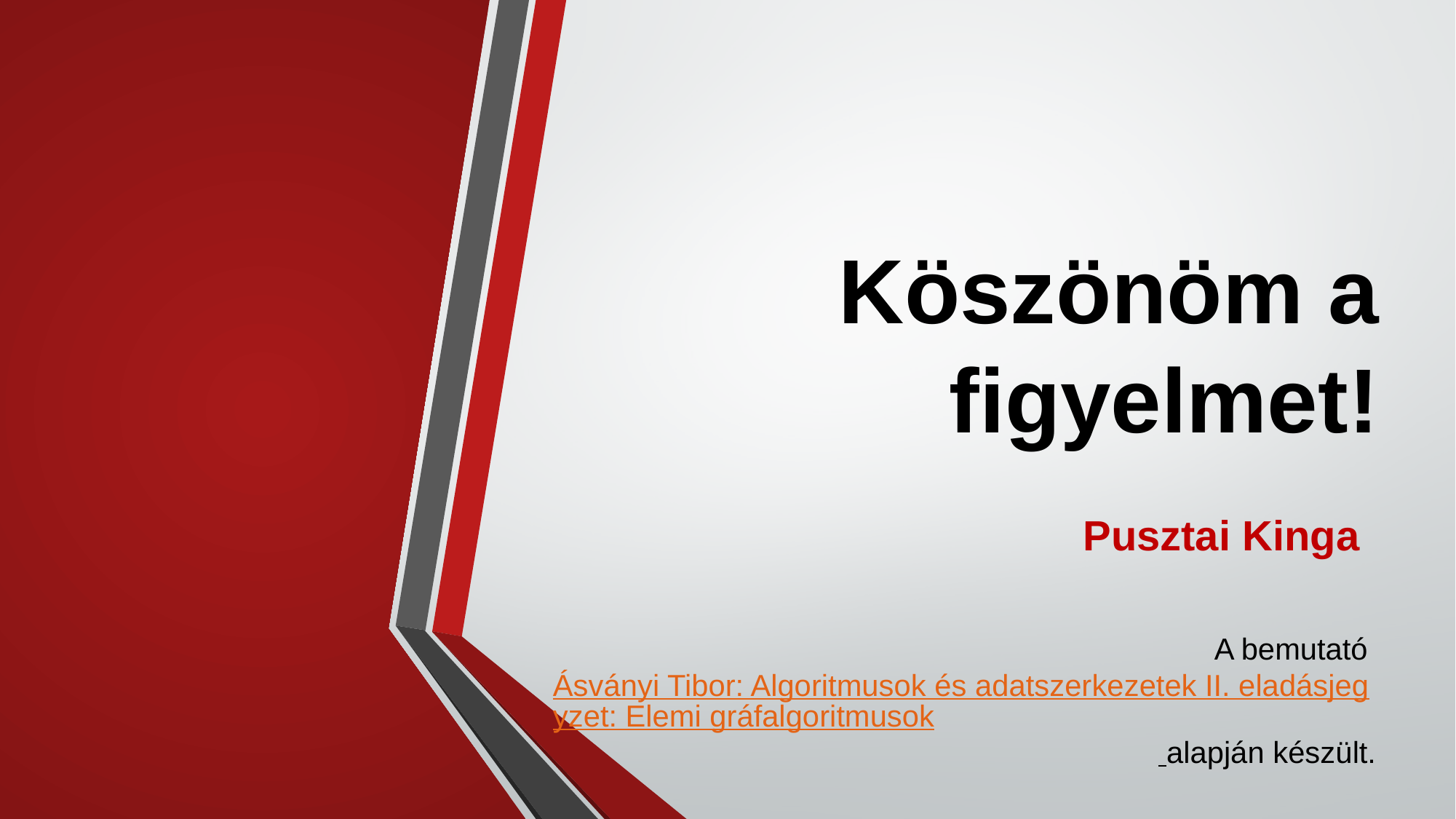

# Köszönöm a figyelmet!
Pusztai Kinga
A bemutató Ásványi Tibor: Algoritmusok és adatszerkezetek II. eladásjegyzet: Elemi gráfalgoritmusok alapján készült.